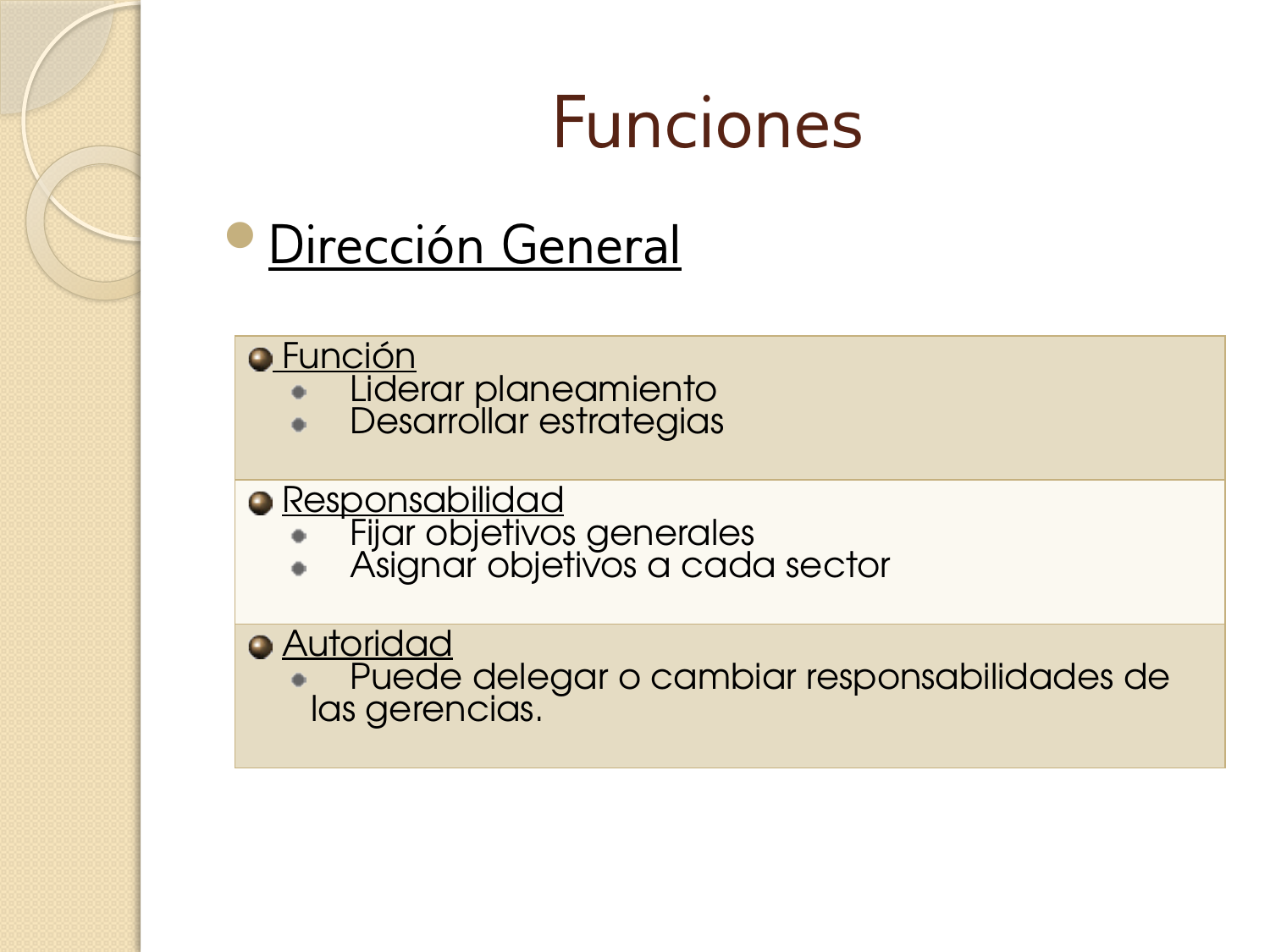

# Funciones
Dirección General

| Función Liderar planeamiento Desarrollar estrategias |
| --- |
| Responsabilidad Fijar objetivos generales Asignar objetivos a cada sector |
| Autoridad Puede delegar o cambiar responsabilidades de las gerencias. |